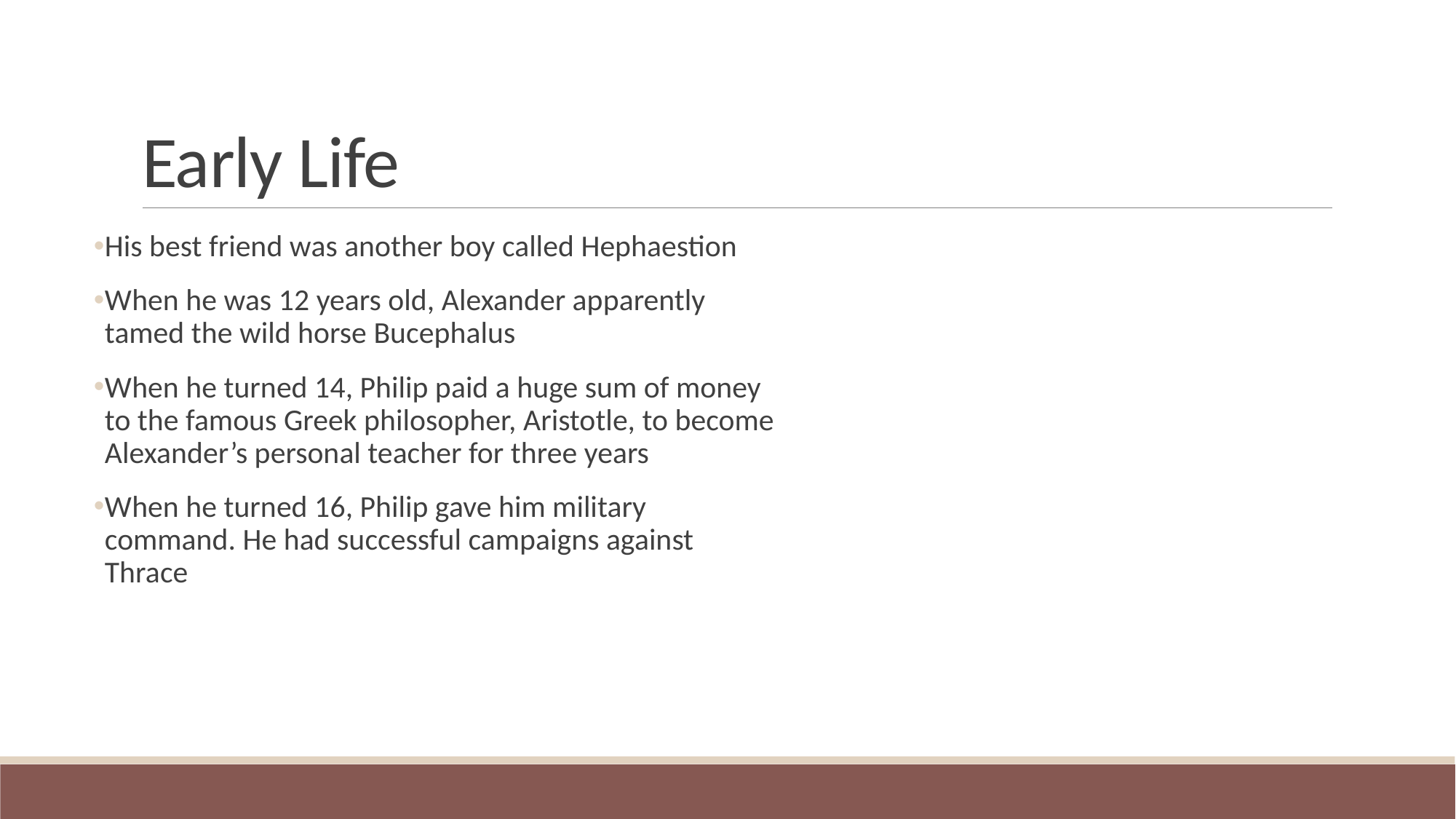

# Early Life
His best friend was another boy called Hephaestion
When he was 12 years old, Alexander apparently tamed the wild horse Bucephalus
When he turned 14, Philip paid a huge sum of money to the famous Greek philosopher, Aristotle, to become Alexander’s personal teacher for three years
When he turned 16, Philip gave him military command. He had successful campaigns against Thrace